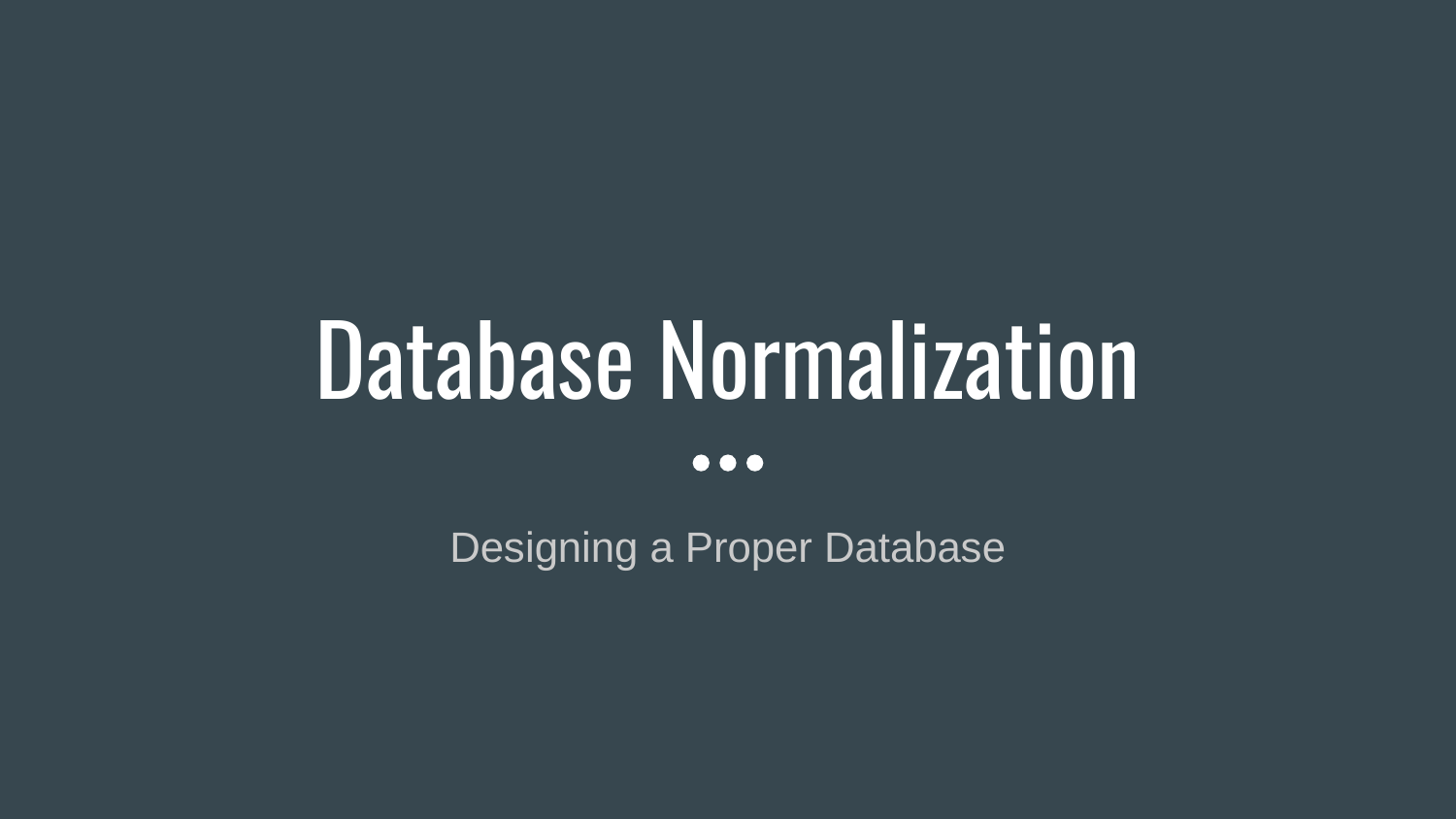

# Database Normalization
Designing a Proper Database